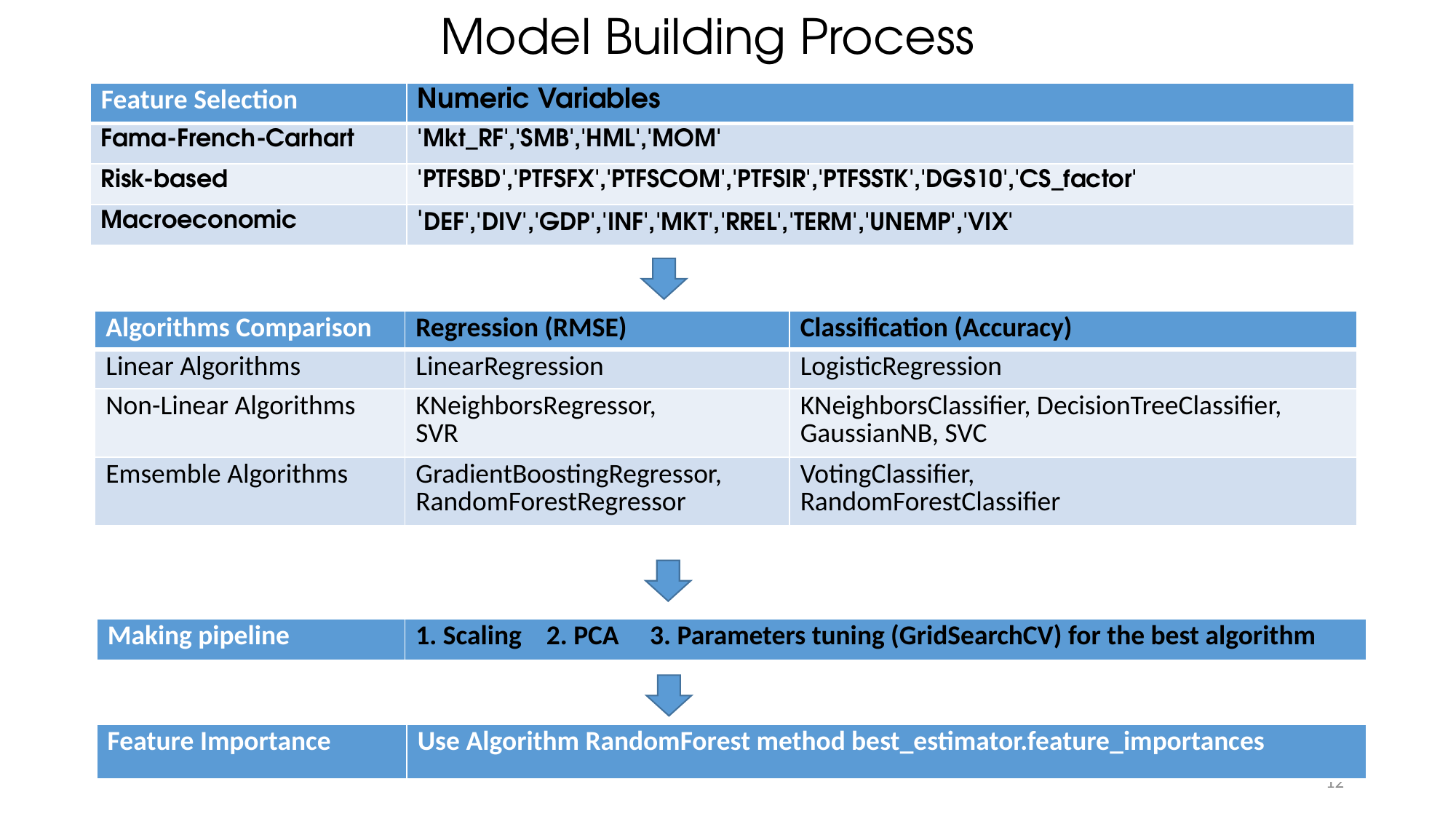

# Model Building Process
| Feature Selection | Numeric Variables |
| --- | --- |
| Fama-French-Carhart | 'Mkt\_RF','SMB','HML','MOM' |
| Risk-based | 'PTFSBD','PTFSFX','PTFSCOM','PTFSIR','PTFSSTK','DGS10','CS\_factor' |
| Macroeconomic | 'DEF','DIV','GDP','INF','MKT','RREL','TERM','UNEMP','VIX' |

| Algorithms Comparison | Regression (RMSE) | Classification (Accuracy) |
| --- | --- | --- |
| Linear Algorithms | LinearRegression | LogisticRegression |
| Non-Linear Algorithms | KNeighborsRegressor, SVR | KNeighborsClassifier, DecisionTreeClassifier, GaussianNB, SVC |
| Emsemble Algorithms | GradientBoostingRegressor, RandomForestRegressor | VotingClassifier, RandomForestClassifier |

| Making pipeline | 1. Scaling 2. PCA 3. Parameters tuning (GridSearchCV) for the best algorithm |
| --- | --- |

| Feature Importance | Use Algorithm RandomForest method best\_estimator.feature\_importances |
| --- | --- |
12